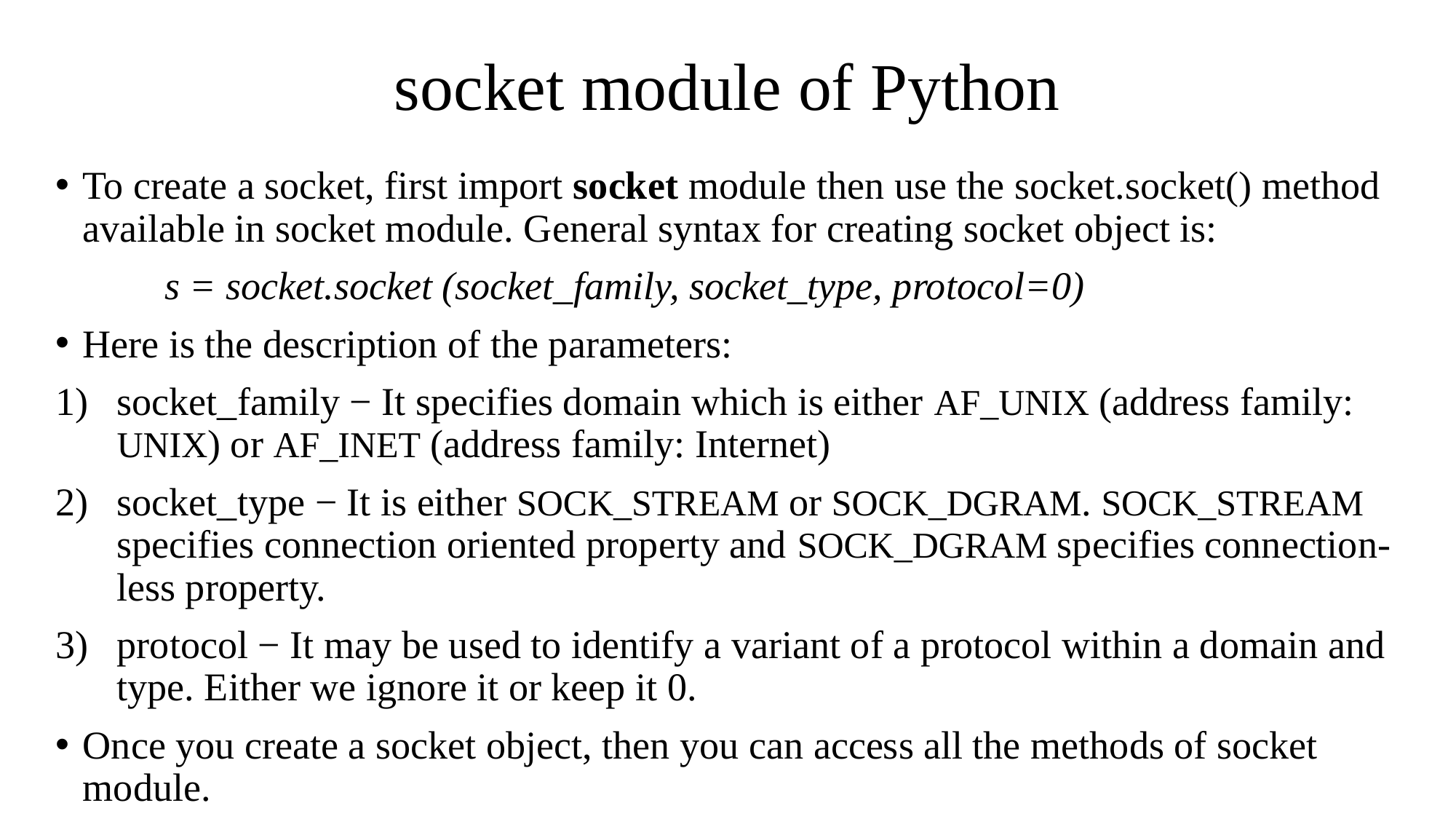

# socket module of Python
To create a socket, first import socket module then use the socket.socket() method available in socket module. General syntax for creating socket object is:
	s = socket.socket (socket_family, socket_type, protocol=0)
Here is the description of the parameters:
socket_family − It specifies domain which is either AF_UNIX (address family: UNIX) or AF_INET (address family: Internet)
socket_type − It is either SOCK_STREAM or SOCK_DGRAM. SOCK_STREAM specifies connection oriented property and SOCK_DGRAM specifies connection- less property.
protocol − It may be used to identify a variant of a protocol within a domain and type. Either we ignore it or keep it 0.
Once you create a socket object, then you can access all the methods of socket module.